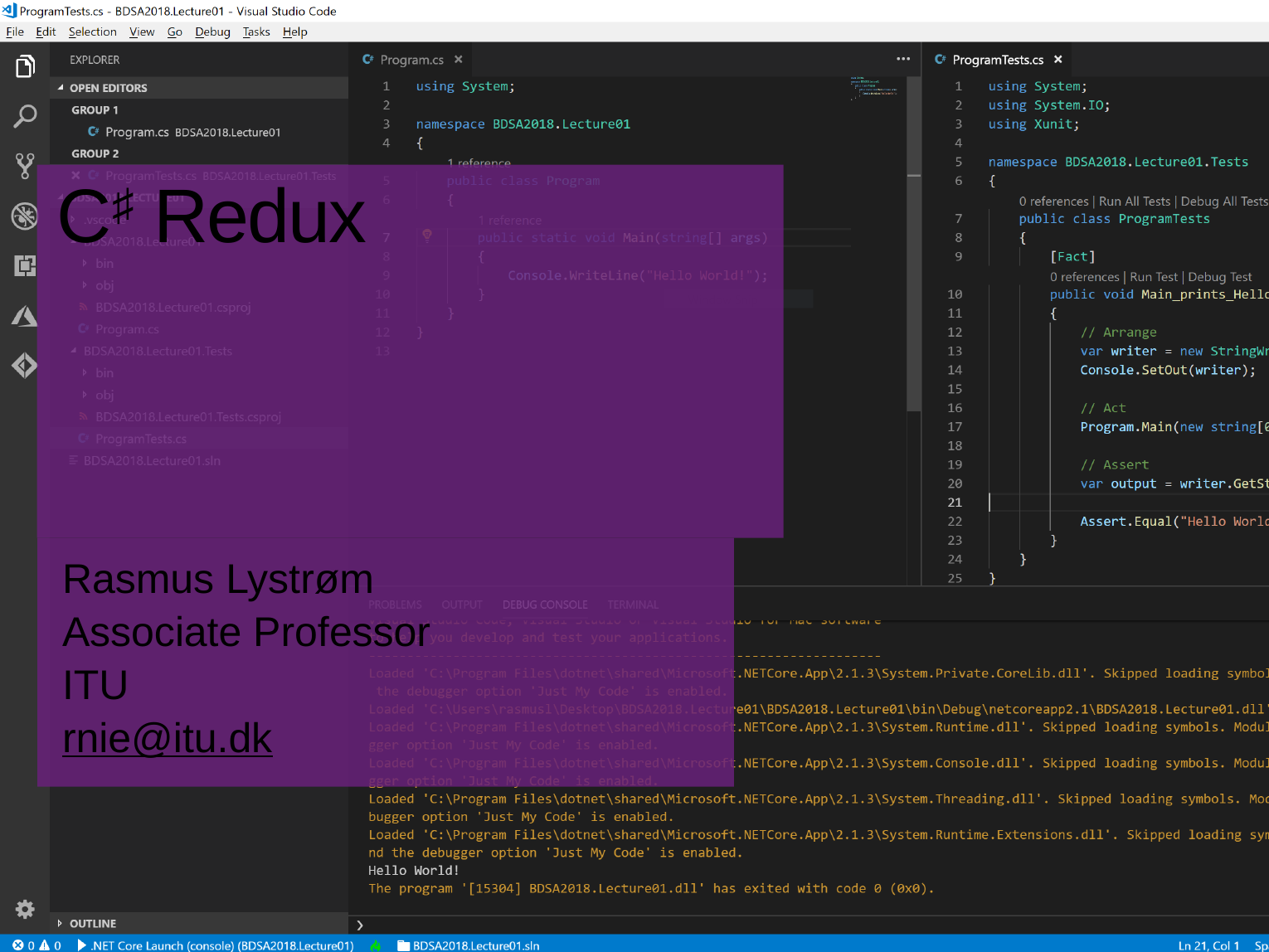

# C♯ Redux
Rasmus Lystrøm
Associate Professor
ITU
rnie@itu.dk